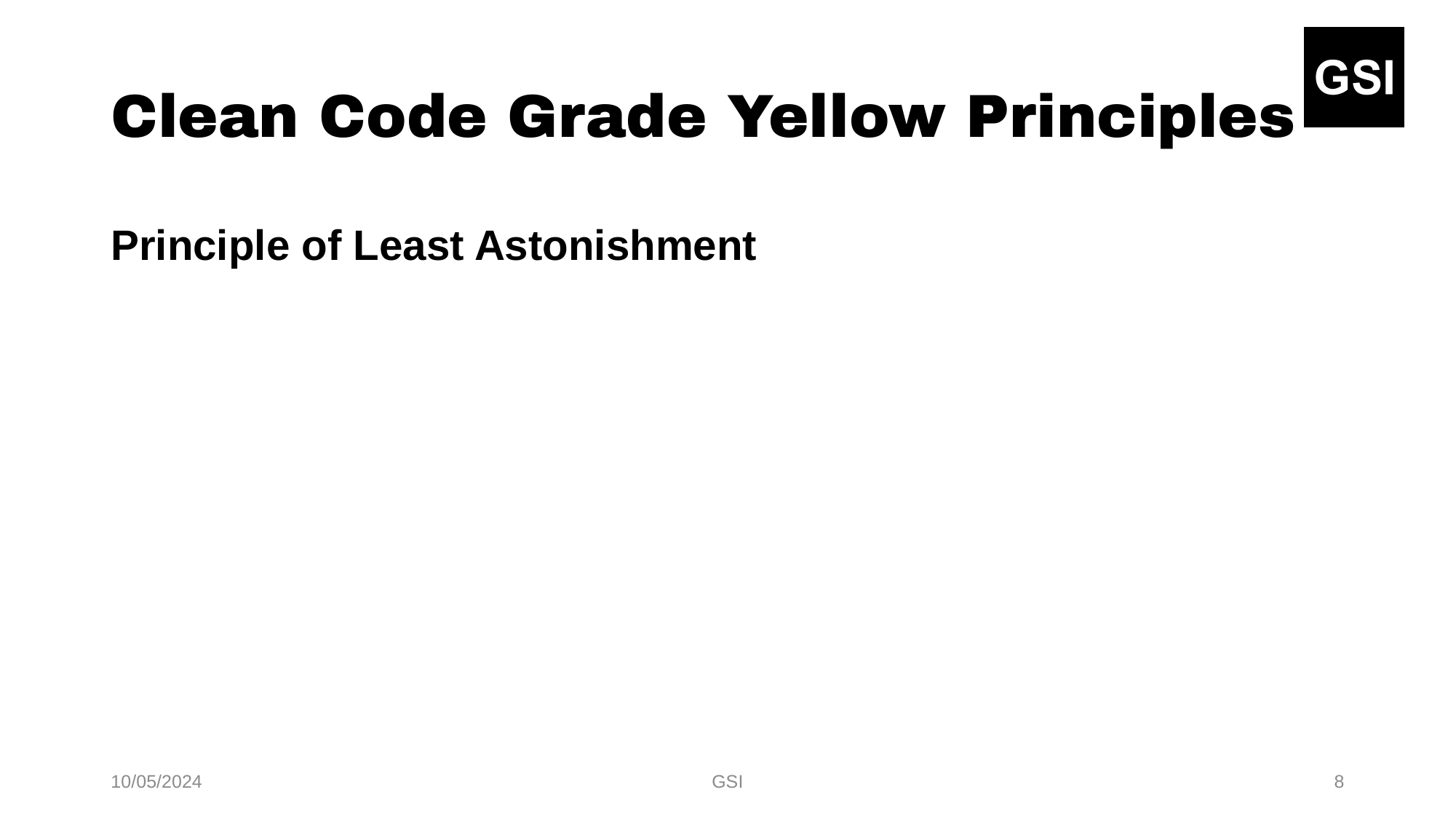

# Clean Code Grade Yellow Principles
Principle of Least Astonishment

10/05/2024
GSI
8